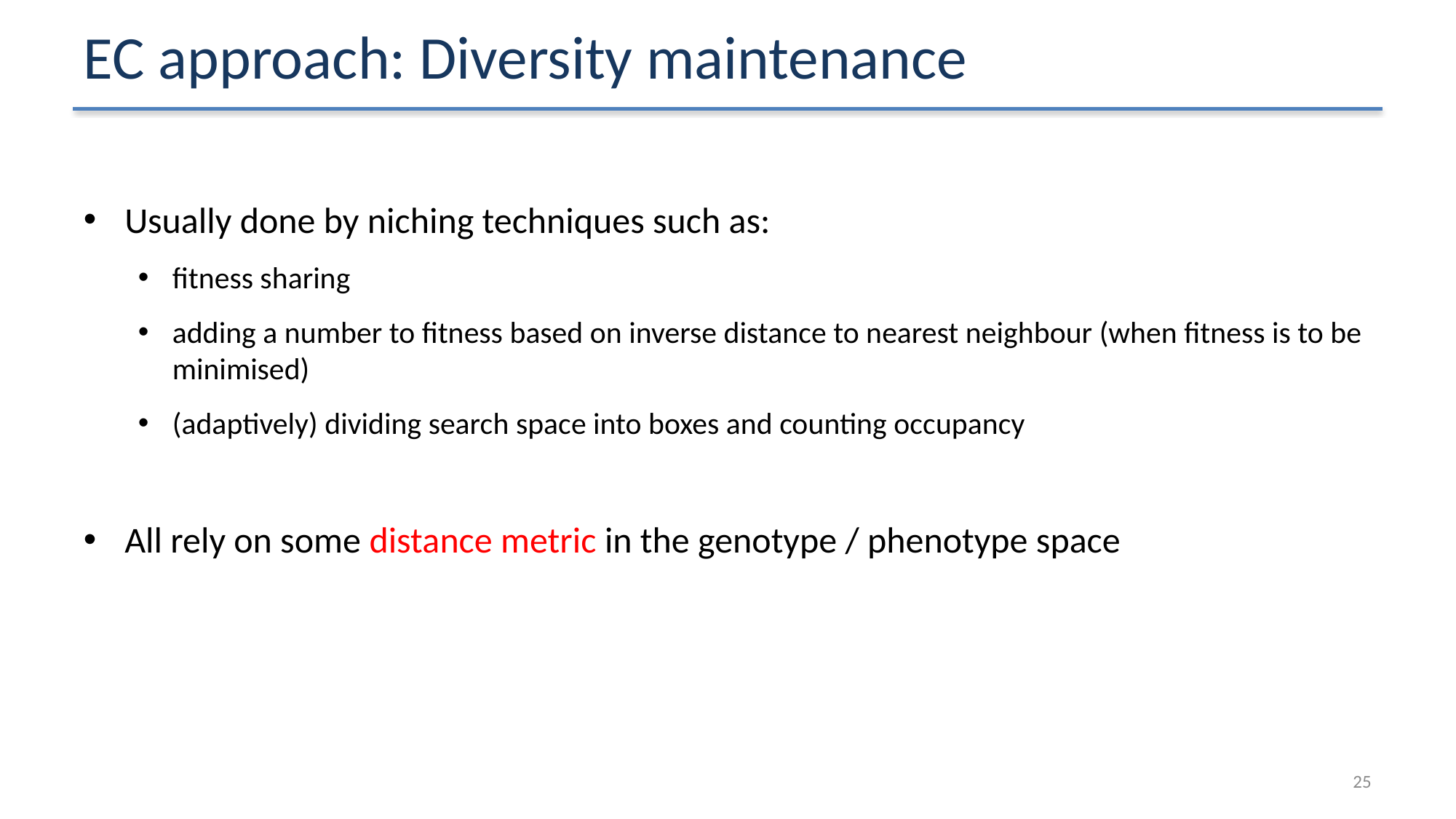

# EC approach: Diversity maintenance
Usually done by niching techniques such as:
fitness sharing
adding a number to fitness based on inverse distance to nearest neighbour (when fitness is to be minimised)
(adaptively) dividing search space into boxes and counting occupancy

All rely on some distance metric in the genotype / phenotype space

25